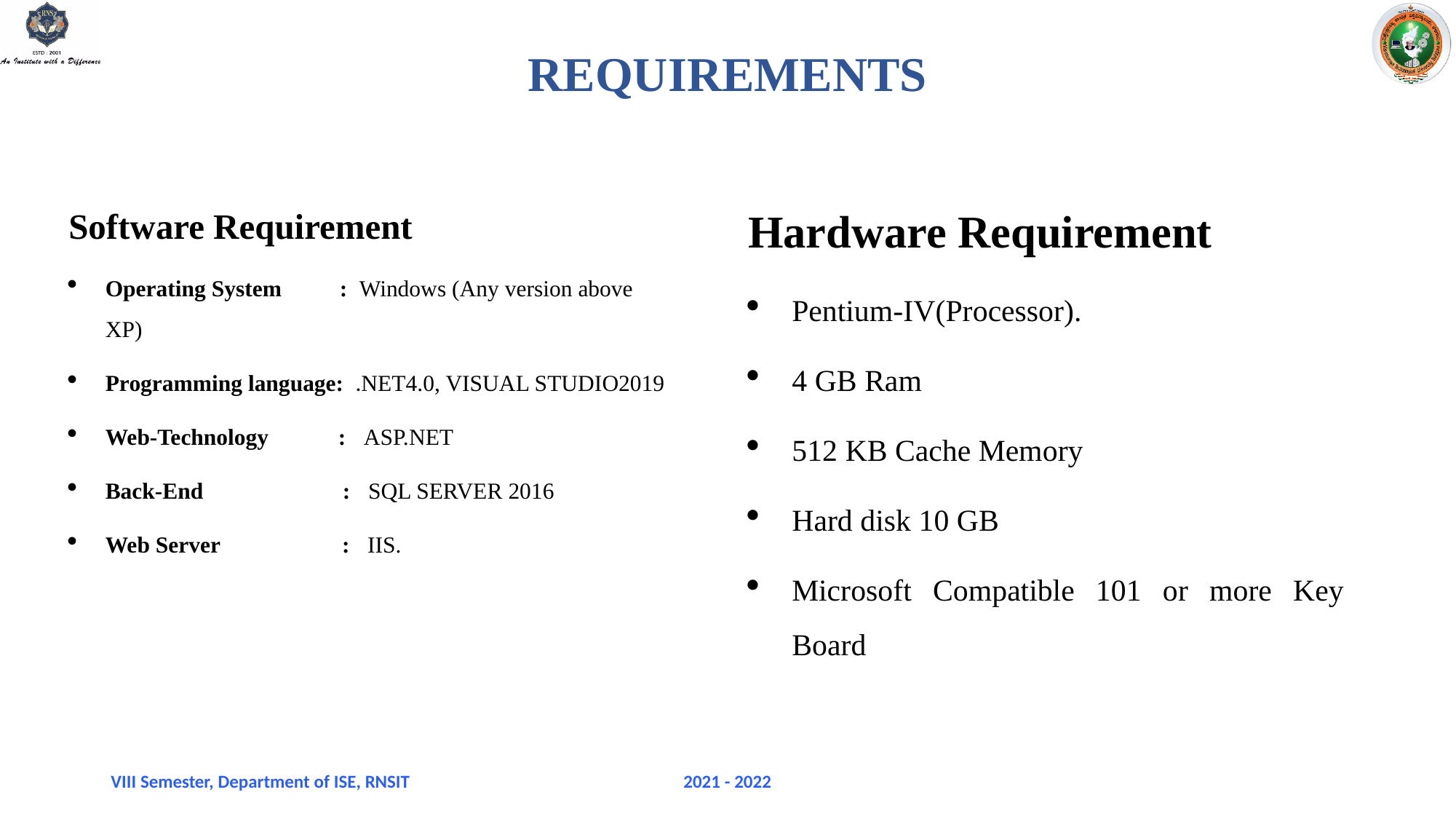

# REQUIREMENTS
Software Requirement
Operating System          :  Windows (Any version above XP)
Programming language:  .NET4.0, VISUAL STUDIO2019
Web-Technology            :   ASP.NET
Back-End                        :   SQL SERVER 2016
Web Server                     :   IIS.

Hardware Requirement
Pentium-IV(Processor).
4 GB Ram
512 KB Cache Memory
Hard disk 10 GB
Microsoft Compatible 101 or more Key Board

VIII Semester, Department of ISE, RNSIT
2021 - 2022
6